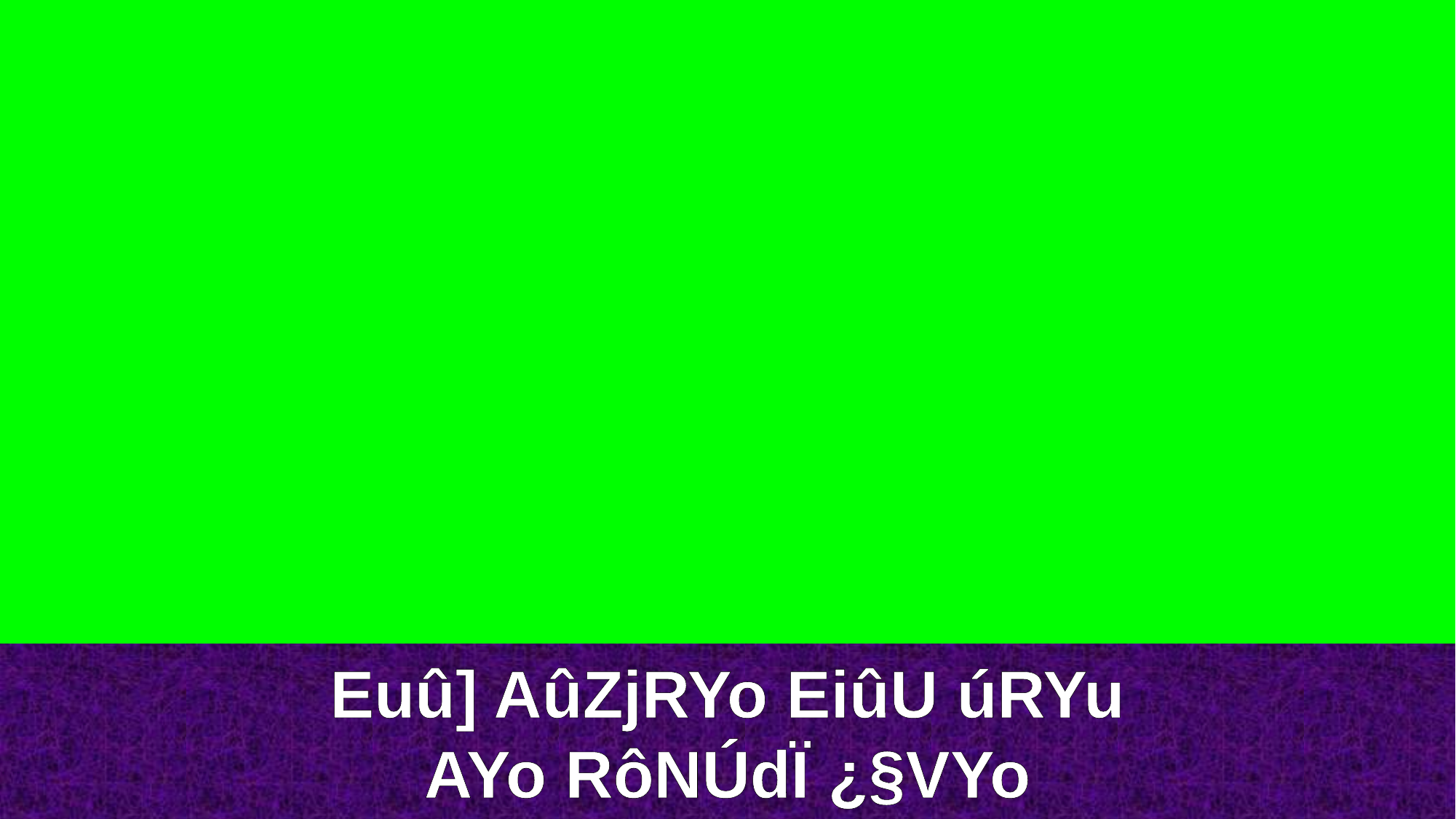

Euû] AûZjRYo EiûU úRYu
AYo RôNÚdÏ ¿§VYo